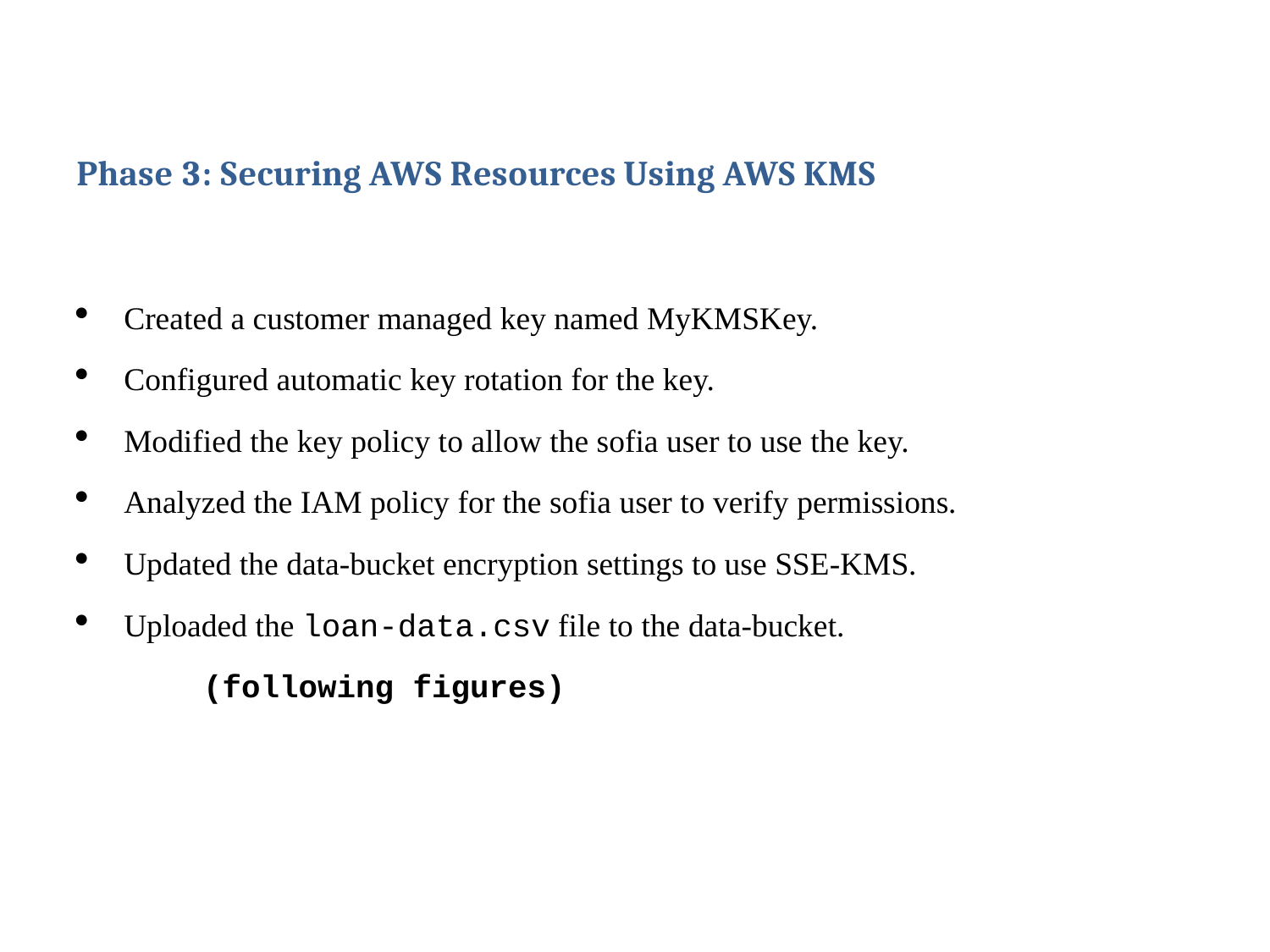

# Phase 3: Securing AWS Resources Using AWS KMS
Created a customer managed key named MyKMSKey.
Configured automatic key rotation for the key.
Modified the key policy to allow the sofia user to use the key.
Analyzed the IAM policy for the sofia user to verify permissions.
Updated the data-bucket encryption settings to use SSE-KMS.
Uploaded the loan-data.csv file to the data-bucket.
	(following figures)